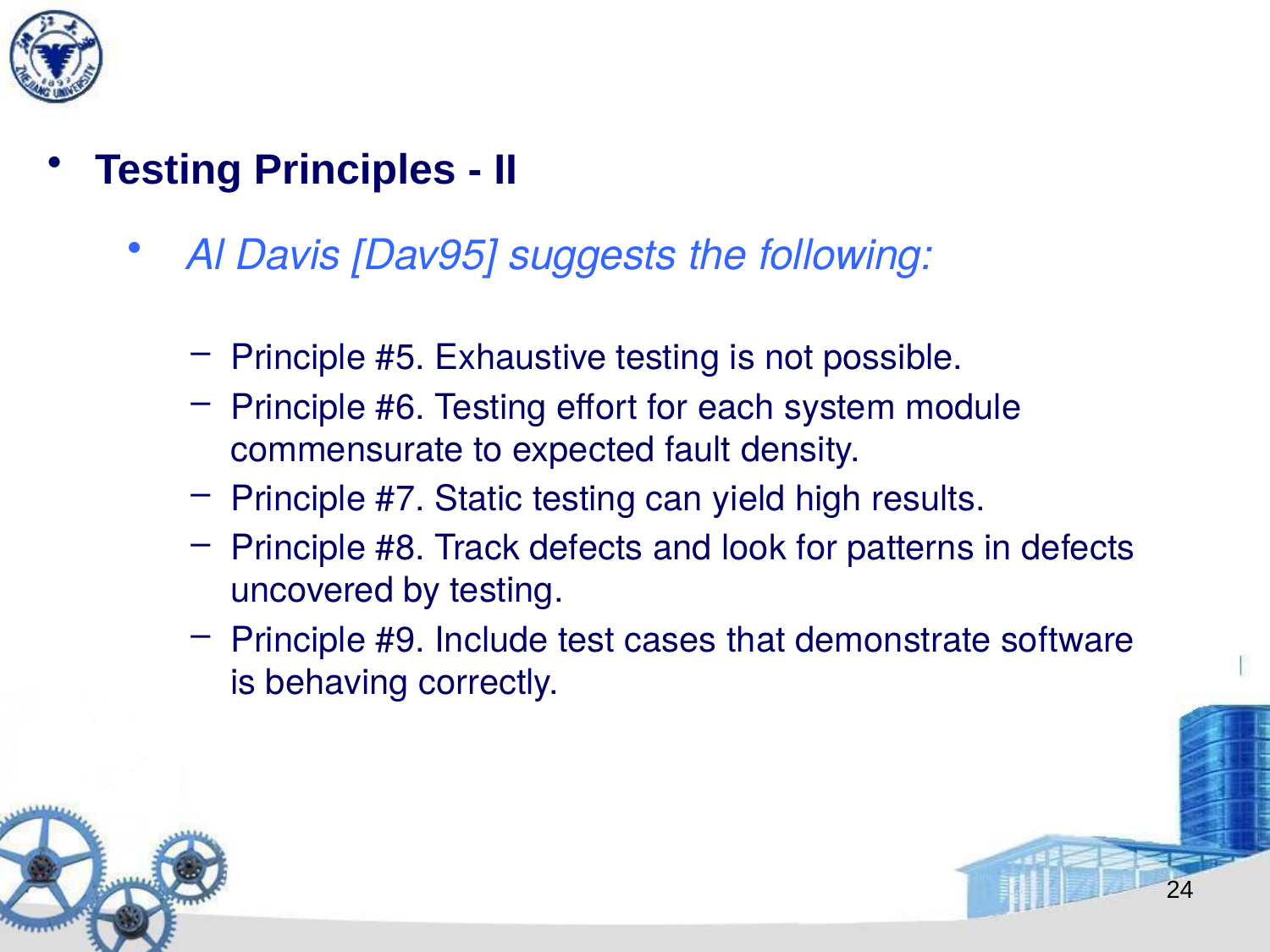

Testing Principles - II
 Al Davis [Dav95] suggests the following:

Principle #5. Exhaustive testing is not possible.
Principle #6. Testing effort for each system module commensurate to expected fault density.
Principle #7. Static testing can yield high results.
Principle #8. Track defects and look for patterns in defects uncovered by testing.
Principle #9. Include test cases that demonstrate software is behaving correctly.
24